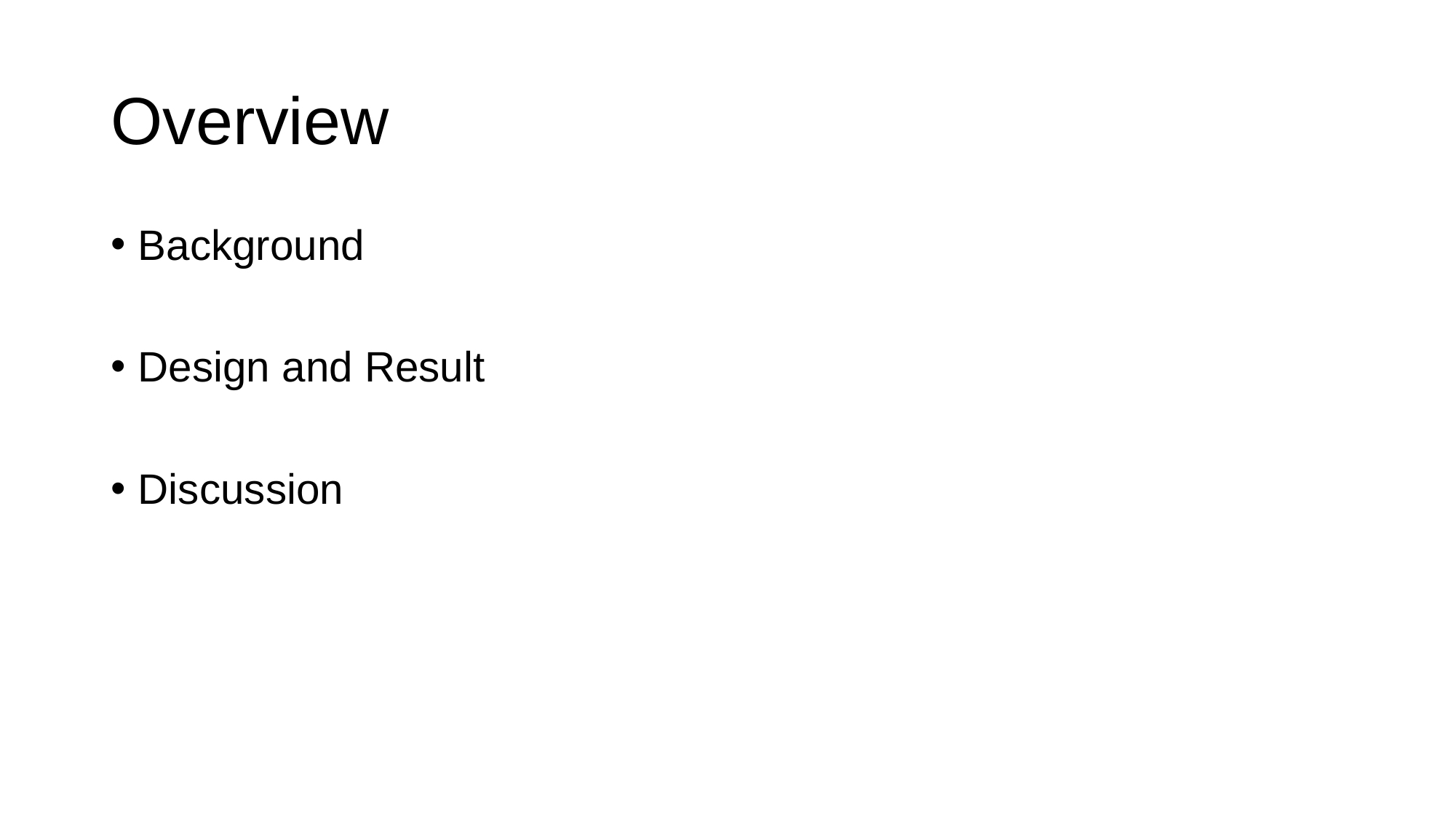

# Overview
Background

Design and Result

Discussion